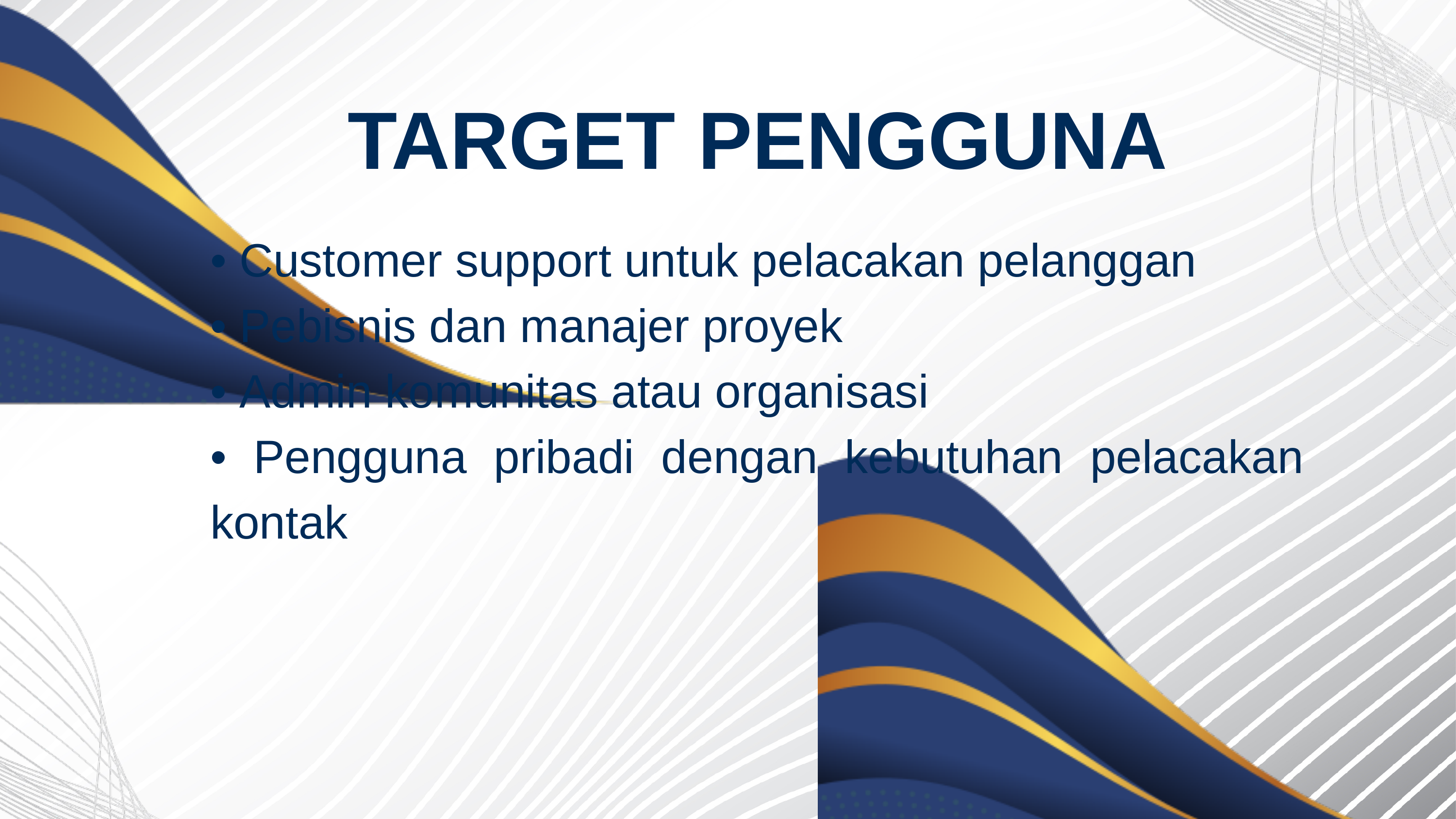

TARGET PENGGUNA
• Customer support untuk pelacakan pelanggan
• Pebisnis dan manajer proyek
• Admin komunitas atau organisasi
• Pengguna pribadi dengan kebutuhan pelacakan kontak